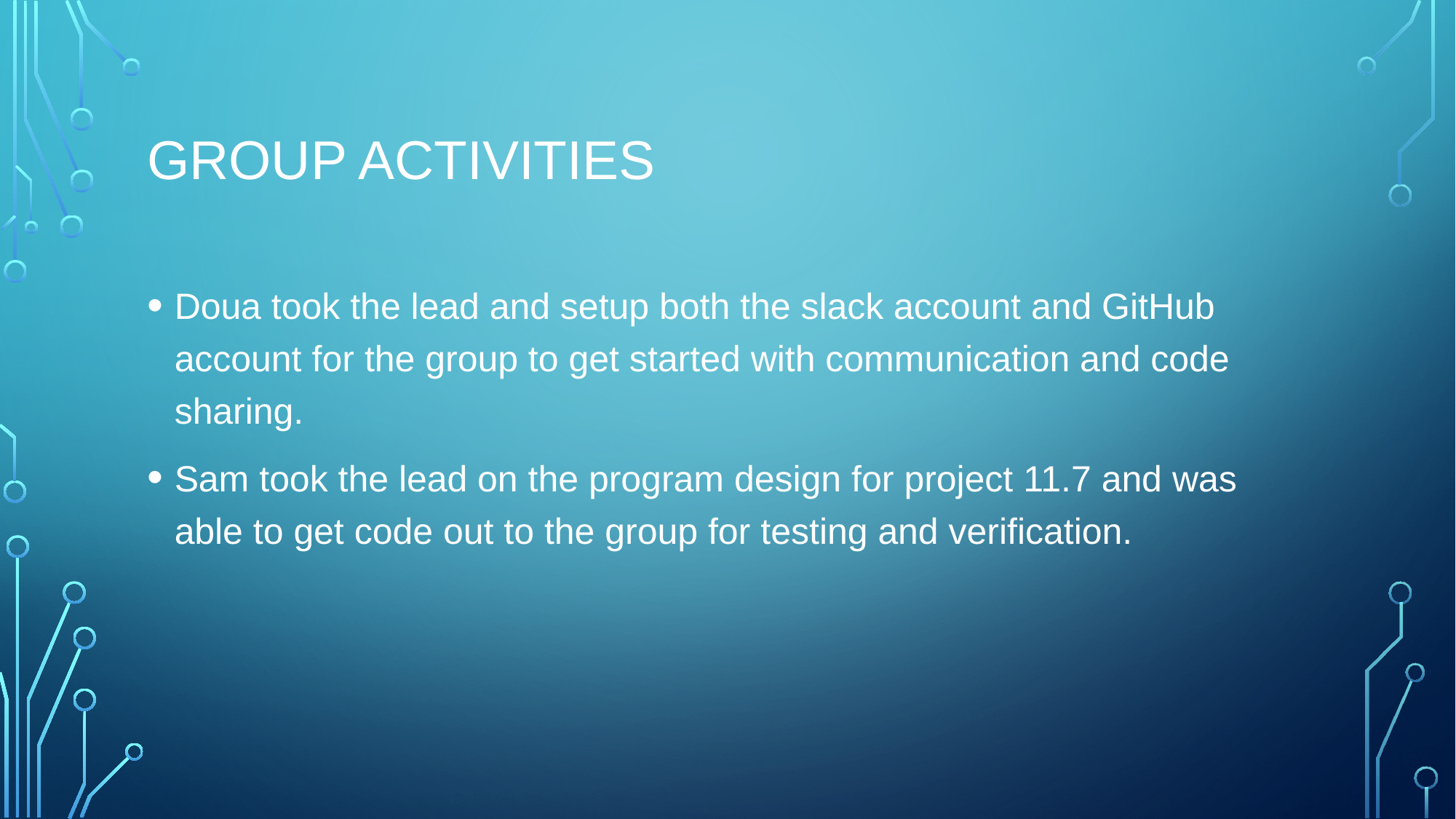

# Group activities
Doua took the lead and setup both the slack account and GitHub account for the group to get started with communication and code sharing.
Sam took the lead on the program design for project 11.7 and was able to get code out to the group for testing and verification.